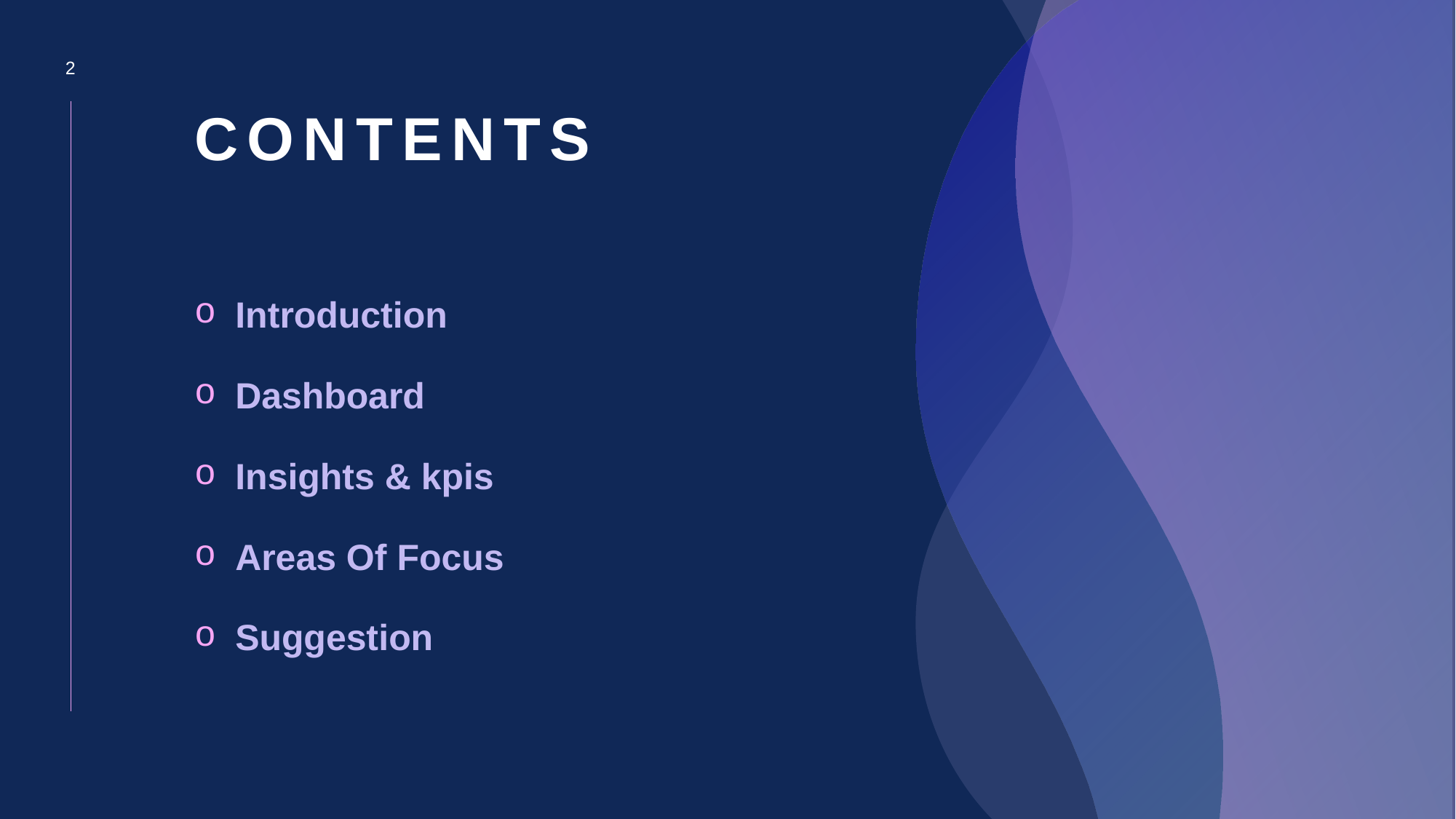

2
# CONTENTS
Introduction
Dashboard
Insights & kpis
Areas Of Focus
Suggestion